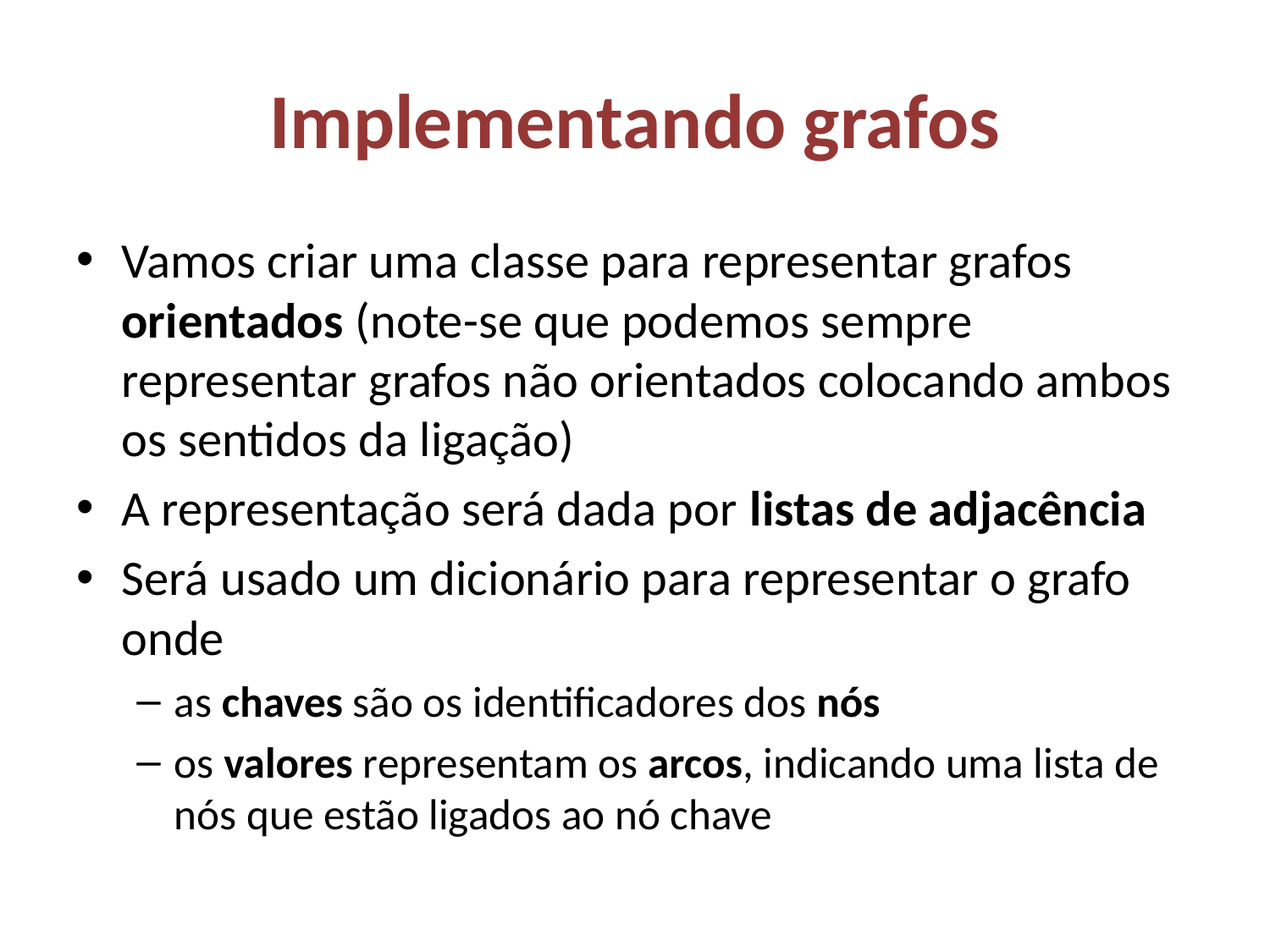

# Implementando grafos
Vamos criar uma classe para representar grafos orientados (note-se que podemos sempre representar grafos não orientados colocando ambos os sentidos da ligação)
A representação será dada por listas de adjacência
Será usado um dicionário para representar o grafo onde
as chaves são os identificadores dos nós
os valores representam os arcos, indicando uma lista de nós que estão ligados ao nó chave